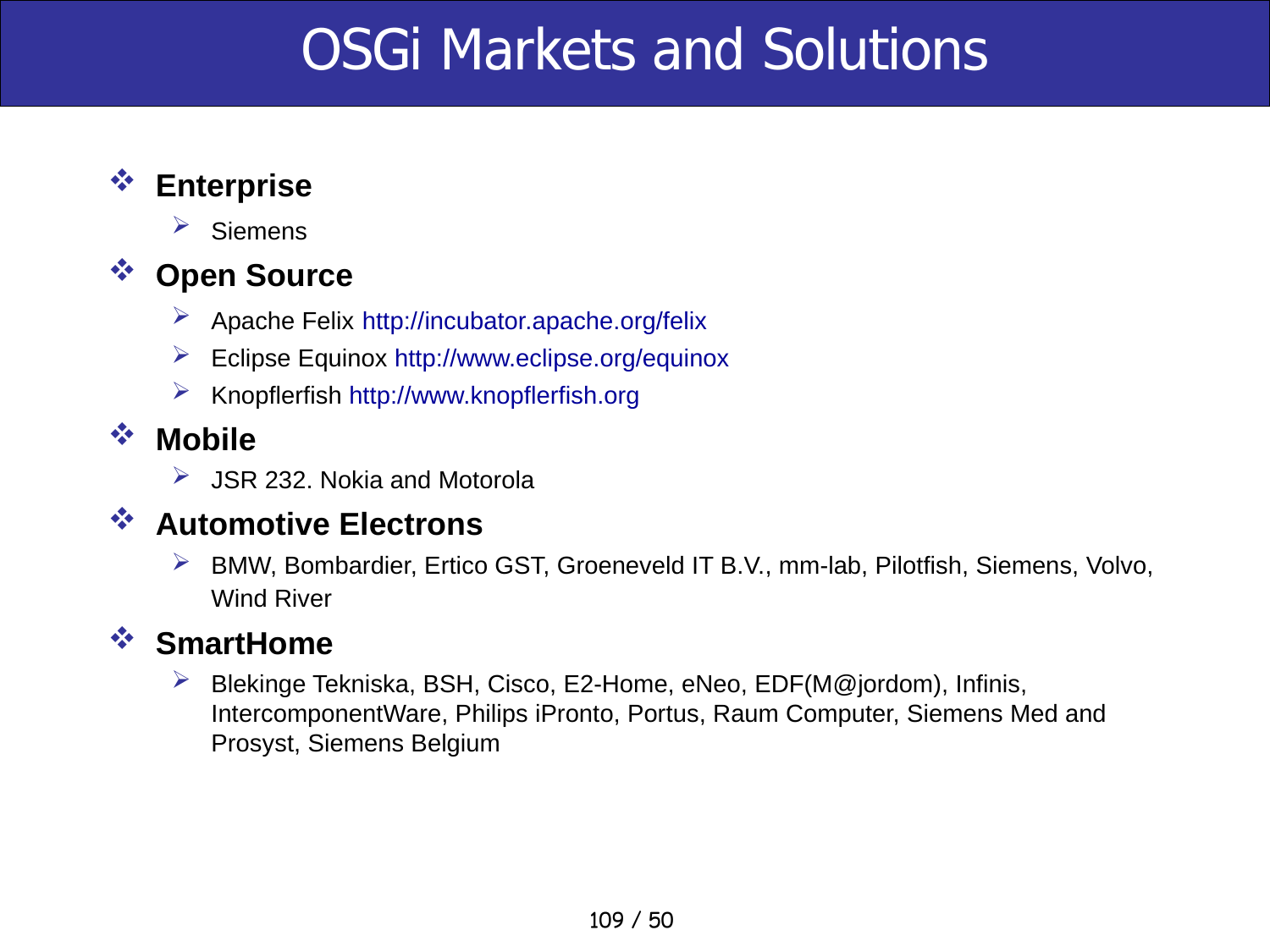

# OSGi Markets and Solutions
Enterprise
Siemens
Open Source
Apache Felix http://incubator.apache.org/felix
Eclipse Equinox http://www.eclipse.org/equinox
Knopflerfish http://www.knopflerfish.org
Mobile
JSR 232. Nokia and Motorola
Automotive Electrons
BMW, Bombardier, Ertico GST, Groeneveld IT B.V., mm-lab, Pilotfish, Siemens, Volvo, Wind River
SmartHome
Blekinge Tekniska, BSH, Cisco, E2-Home, eNeo, EDF(M@jordom), Infinis, IntercomponentWare, Philips iPronto, Portus, Raum Computer, Siemens Med and Prosyst, Siemens Belgium

109 / 50